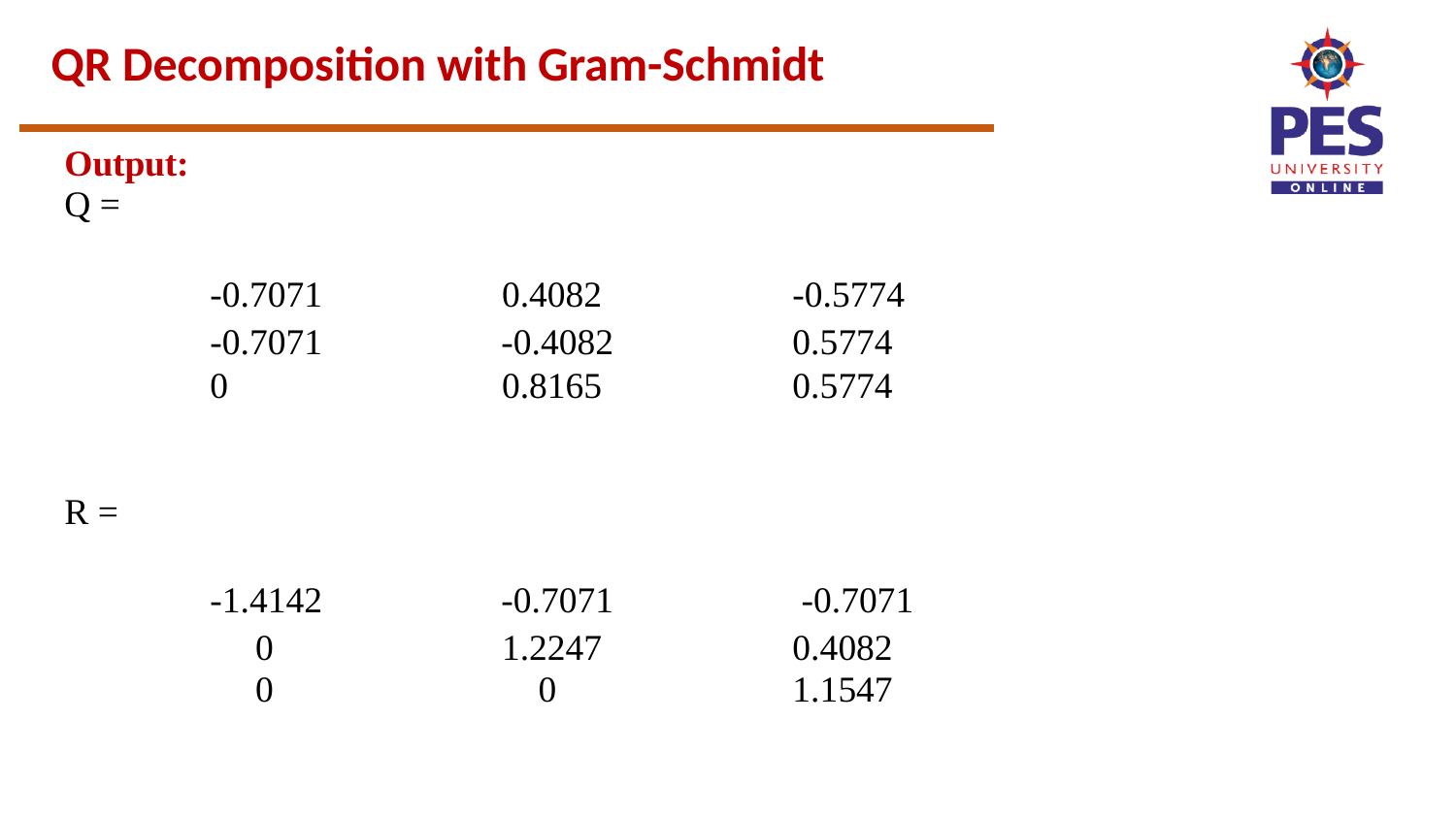

# QR Decomposition with Gram-Schmidt
| Output: Q = |  |  |  |
| --- | --- | --- | --- |
|  | -0.7071 | 0.4082 | -0.5774 |
|  | -0.7071 | -0.4082 | 0.5774 |
|  | 0 | 0.8165 | 0.5774 |
| R = |  |  |  |
|  | -1.4142 | -0.7071 | -0.7071 |
|  | 0 | 1.2247 | 0.4082 |
|  | 0 | 0 | 1.1547 |